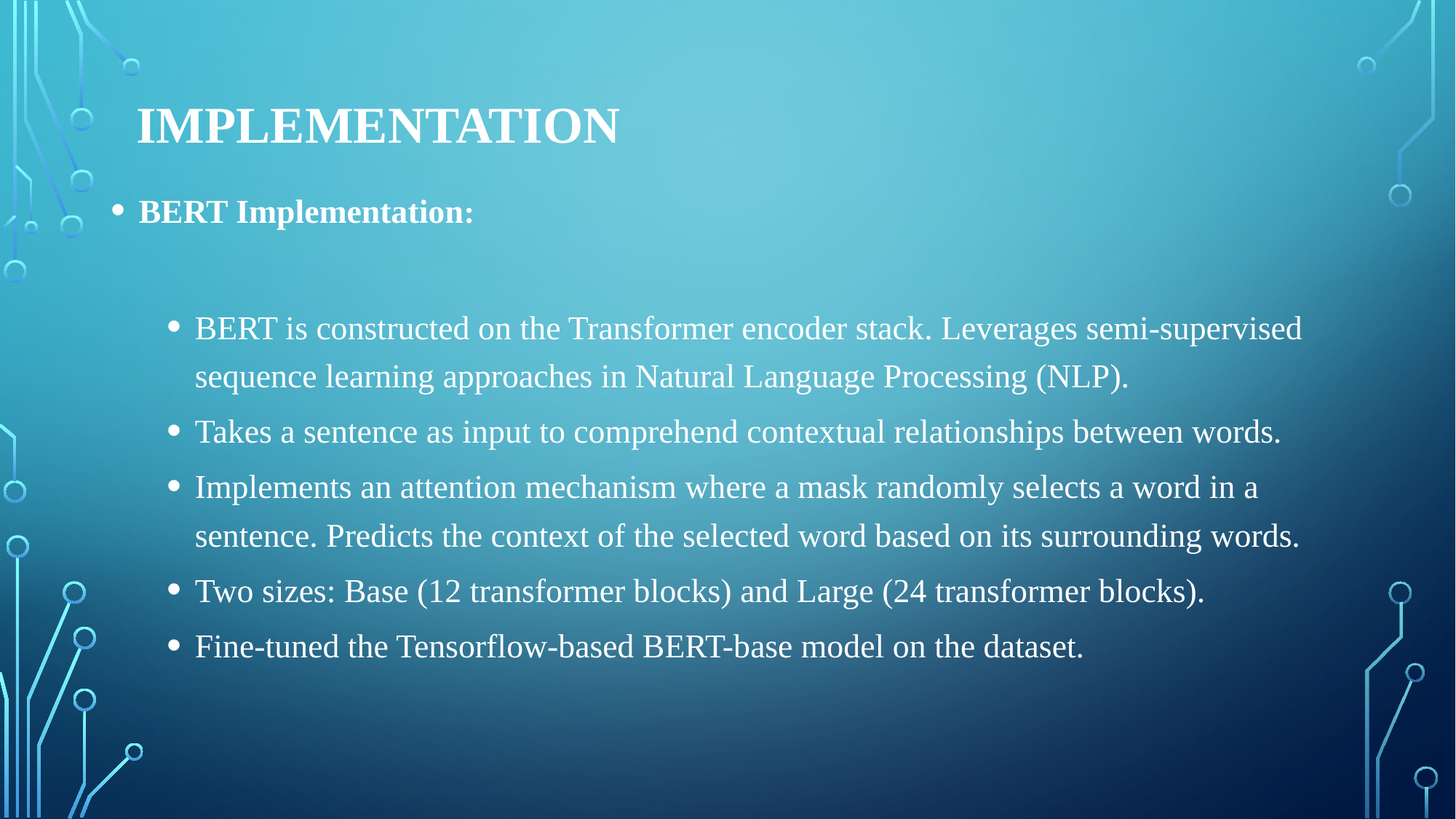

# Implementation
BERT Implementation:

BERT is constructed on the Transformer encoder stack. Leverages semi-supervised sequence learning approaches in Natural Language Processing (NLP).
Takes a sentence as input to comprehend contextual relationships between words.
Implements an attention mechanism where a mask randomly selects a word in a sentence. Predicts the context of the selected word based on its surrounding words.
Two sizes: Base (12 transformer blocks) and Large (24 transformer blocks).
Fine-tuned the Tensorflow-based BERT-base model on the dataset.